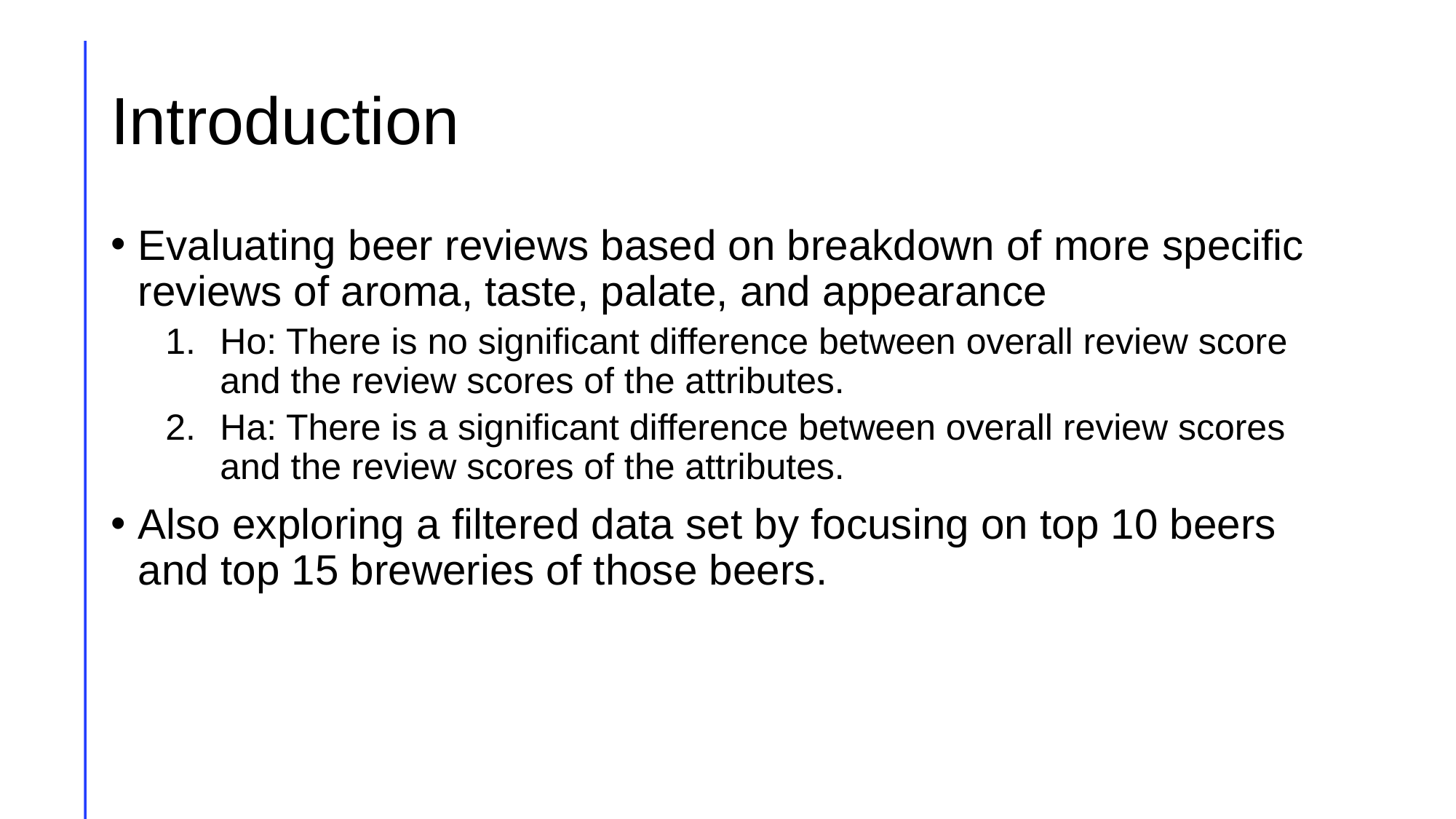

# Introduction
Evaluating beer reviews based on breakdown of more specific reviews of aroma, taste, palate, and appearance
Ho: There is no significant difference between overall review score and the review scores of the attributes.
Ha: There is a significant difference between overall review scores and the review scores of the attributes.
Also exploring a filtered data set by focusing on top 10 beers and top 15 breweries of those beers.